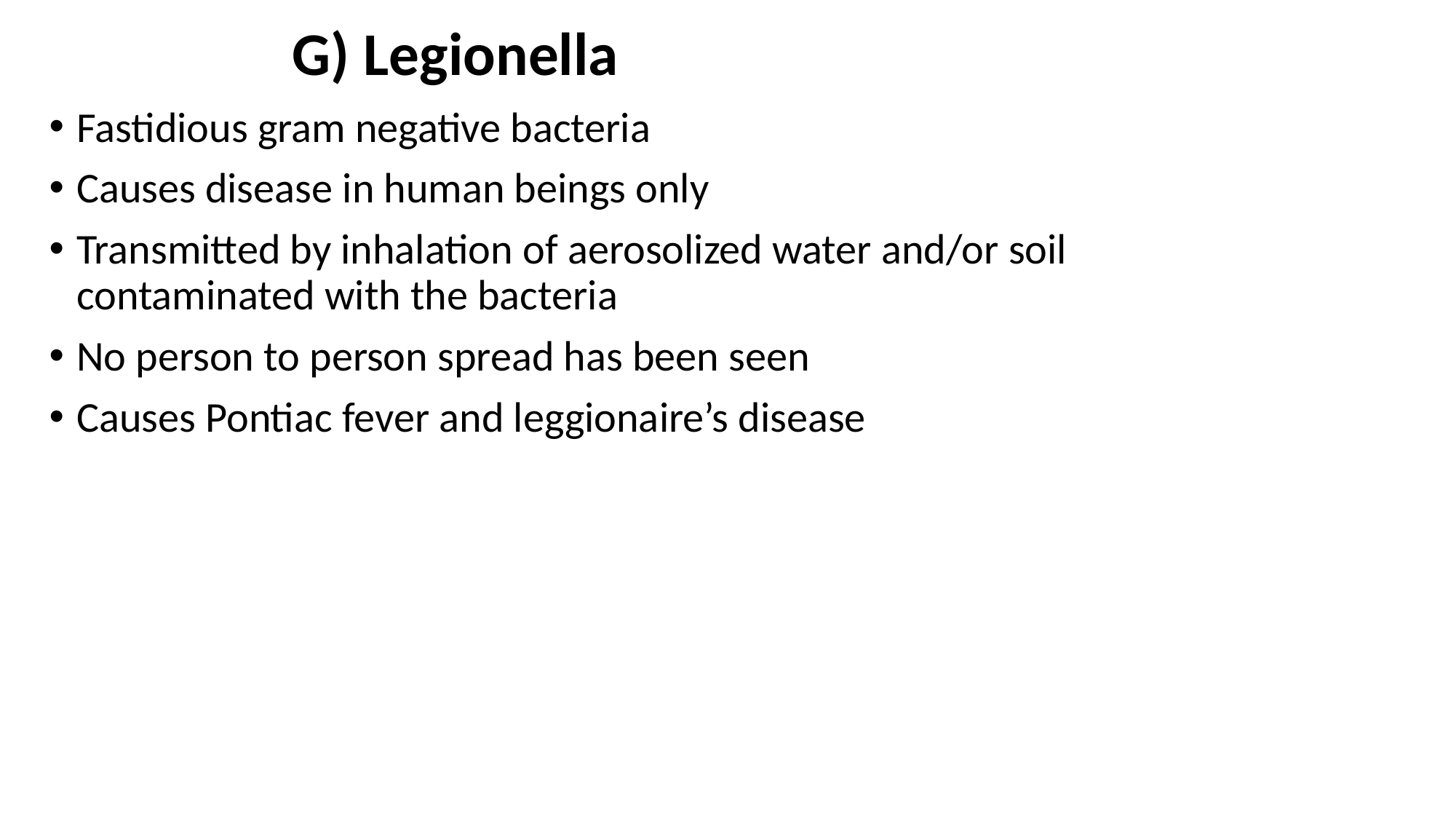

# G) Legionella
Fastidious gram negative bacteria
Causes disease in human beings only
Transmitted by inhalation of aerosolized water and/or soil contaminated with the bacteria
No person to person spread has been seen
Causes Pontiac fever and leggionaire’s disease